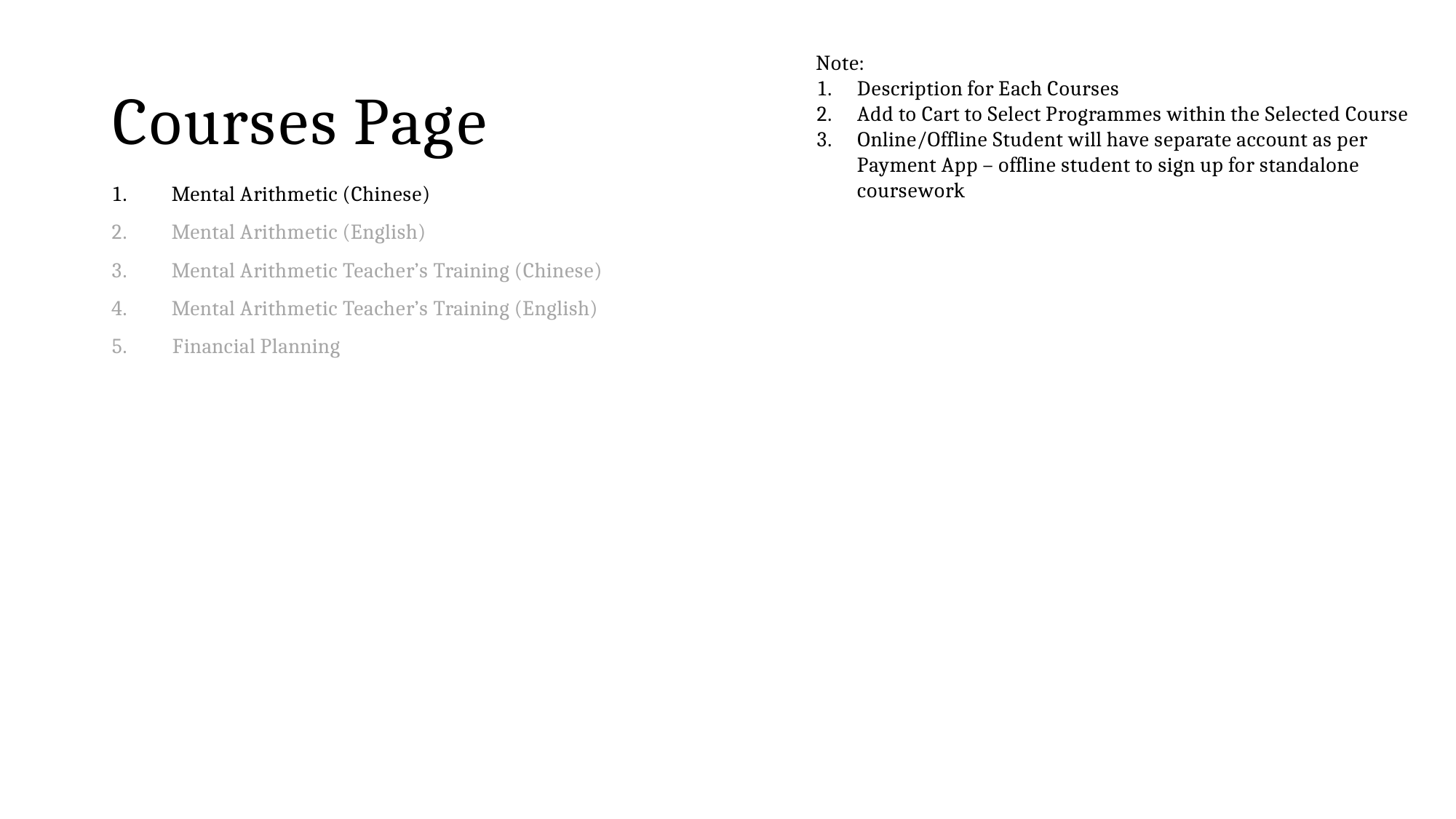

# Courses Page
Note:
Description for Each Courses
Add to Cart to Select Programmes within the Selected Course
Online/Offline Student will have separate account as per Payment App – offline student to sign up for standalone coursework
Mental Arithmetic (Chinese)
Mental Arithmetic (English)
Mental Arithmetic Teacher’s Training (Chinese)
Mental Arithmetic Teacher’s Training (English)
Financial Planning